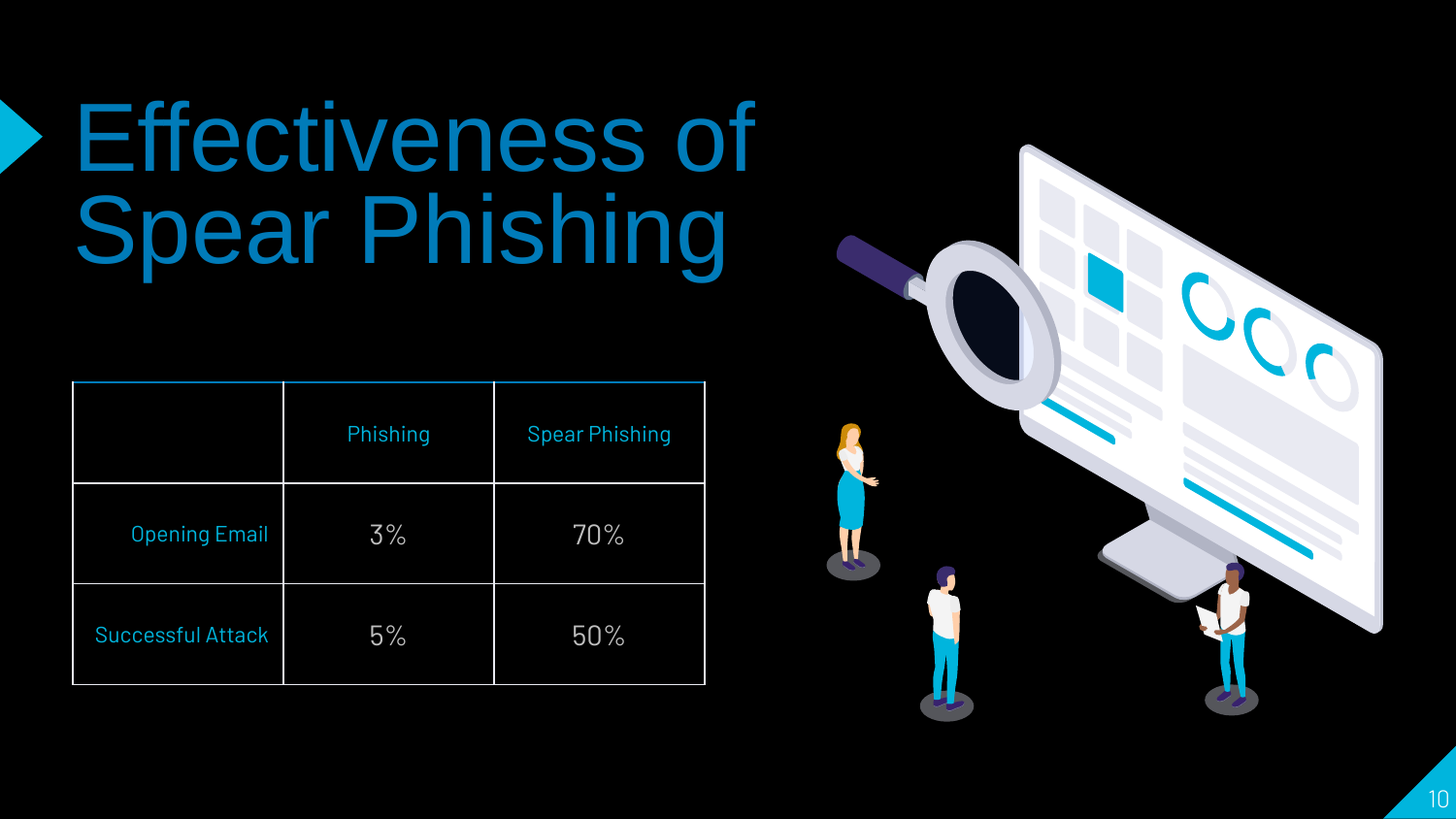

# Effectiveness of Spear Phishing

|  | Phishing | Spear Phishing |
| --- | --- | --- |
| Opening Email | 3% | 70% |
| Successful Attack | 5% | 50% |
10